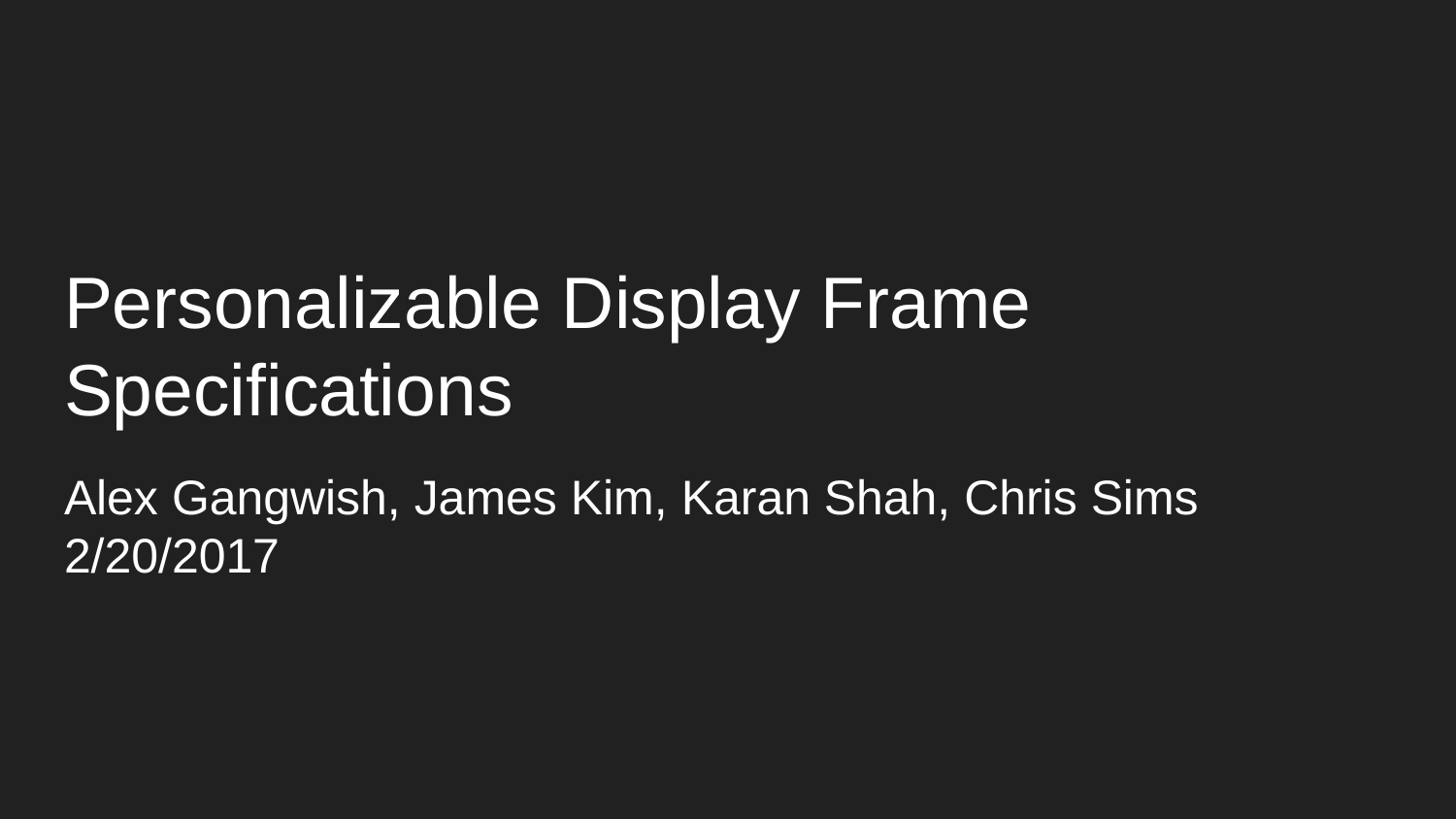

# Personalizable Display Frame
Specifications
Alex Gangwish, James Kim, Karan Shah, Chris Sims
2/20/2017